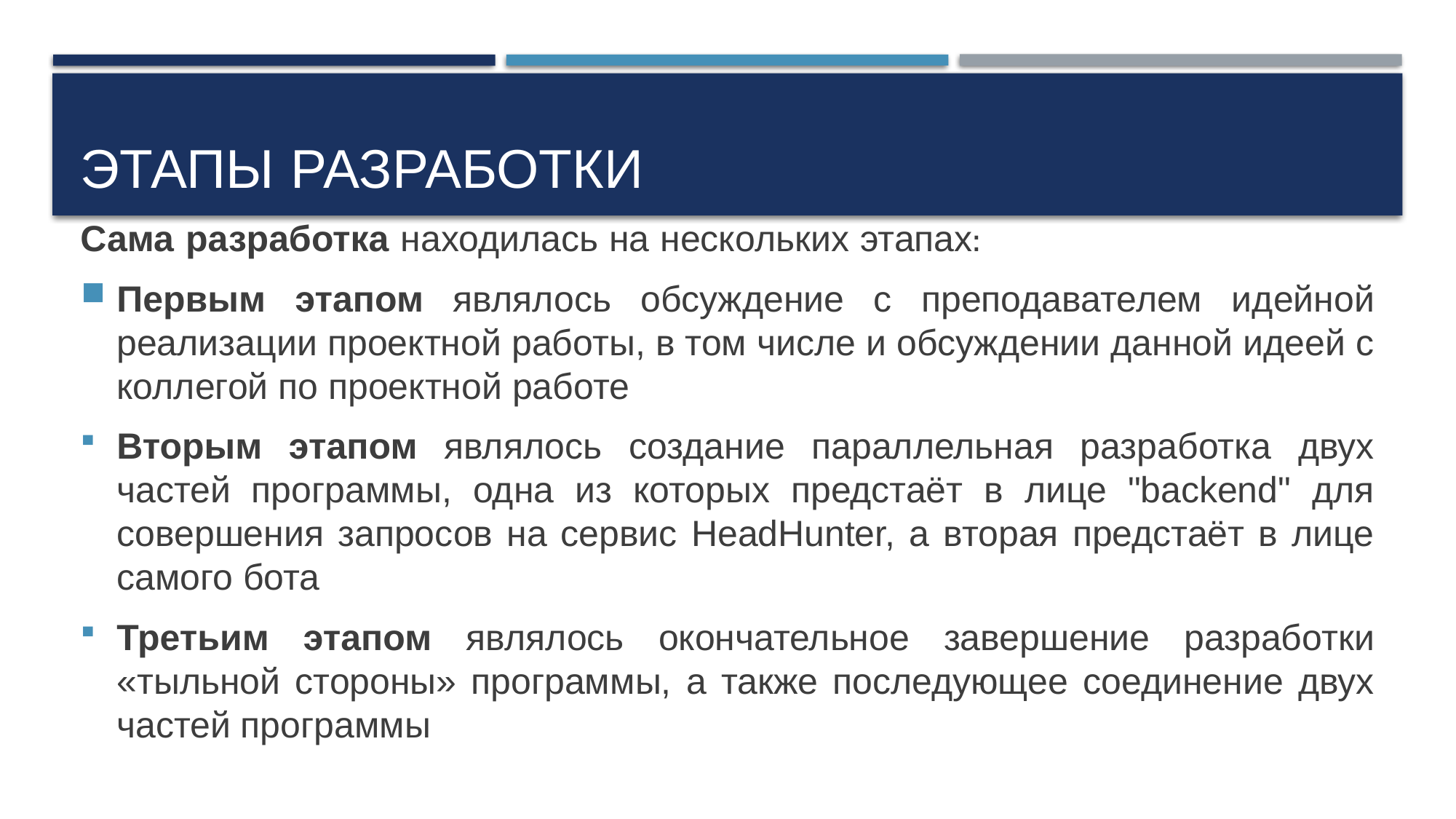

# Этапы разработки
Сама разработка находилась на нескольких этапах:
Первым этапом являлось обсуждение с преподавателем идейной реализации проектной работы, в том числе и обсуждении данной идеей с коллегой по проектной работе
Вторым этапом являлось создание параллельная разработка двух частей программы, одна из которых предстаёт в лице "backend" для совершения запросов на сервис HeadHunter, а вторая предстаёт в лице самого бота
Третьим этапом являлось окончательное завершение разработки «тыльной стороны» программы, а также последующее соединение двух частей программы